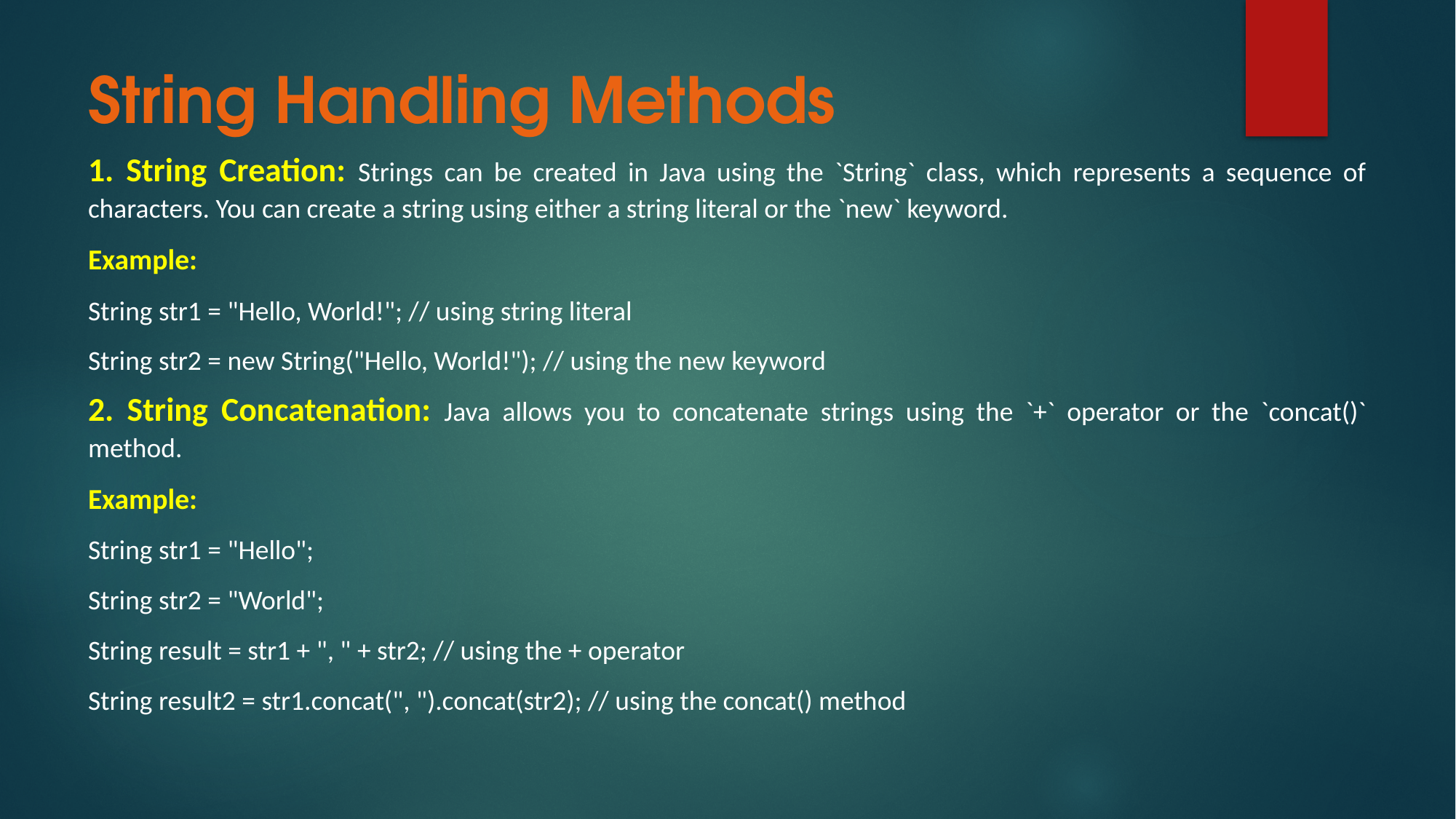

# String Handling Methods
1. String Creation: Strings can be created in Java using the `String` class, which represents a sequence of characters. You can create a string using either a string literal or the `new` keyword.
Example:
String str1 = "Hello, World!"; // using string literal
String str2 = new String("Hello, World!"); // using the new keyword
2. String Concatenation: Java allows you to concatenate strings using the `+` operator or the `concat()` method.
Example:
String str1 = "Hello";
String str2 = "World";
String result = str1 + ", " + str2; // using the + operator
String result2 = str1.concat(", ").concat(str2); // using the concat() method